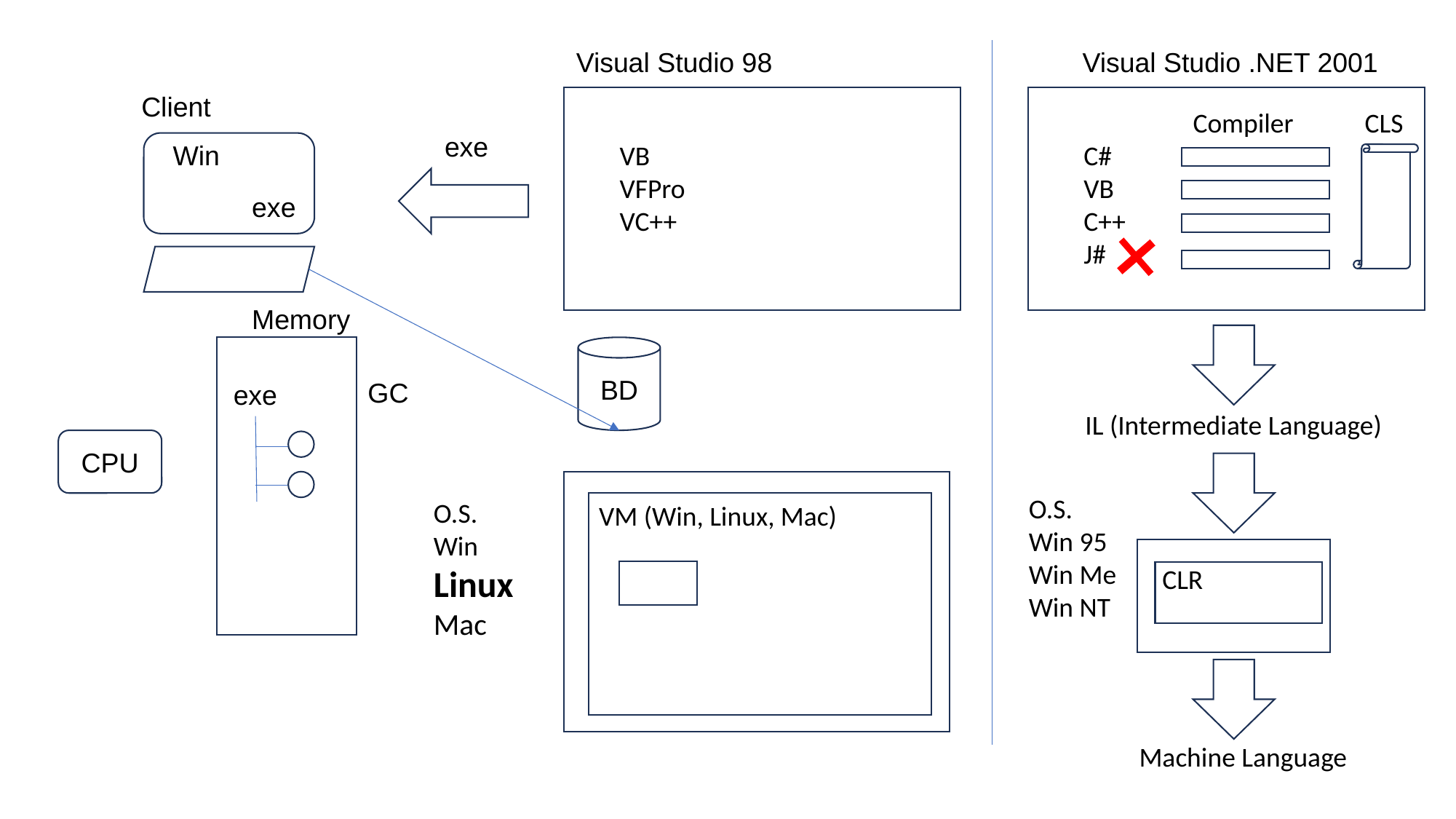

Visual Studio 98
Visual Studio .NET 2001
Client

Compiler
CLS
exe

Win
VB
VFPro
VC++
C#
VB
C++
J#

exe

Memory

BD
GC
exe
IL (Intermediate Language)
CPU

O.S.
Win 95
Win Me
Win NT
O.S.
Win
Linux
Mac
VM (Win, Linux, Mac)

CLR

Machine Language